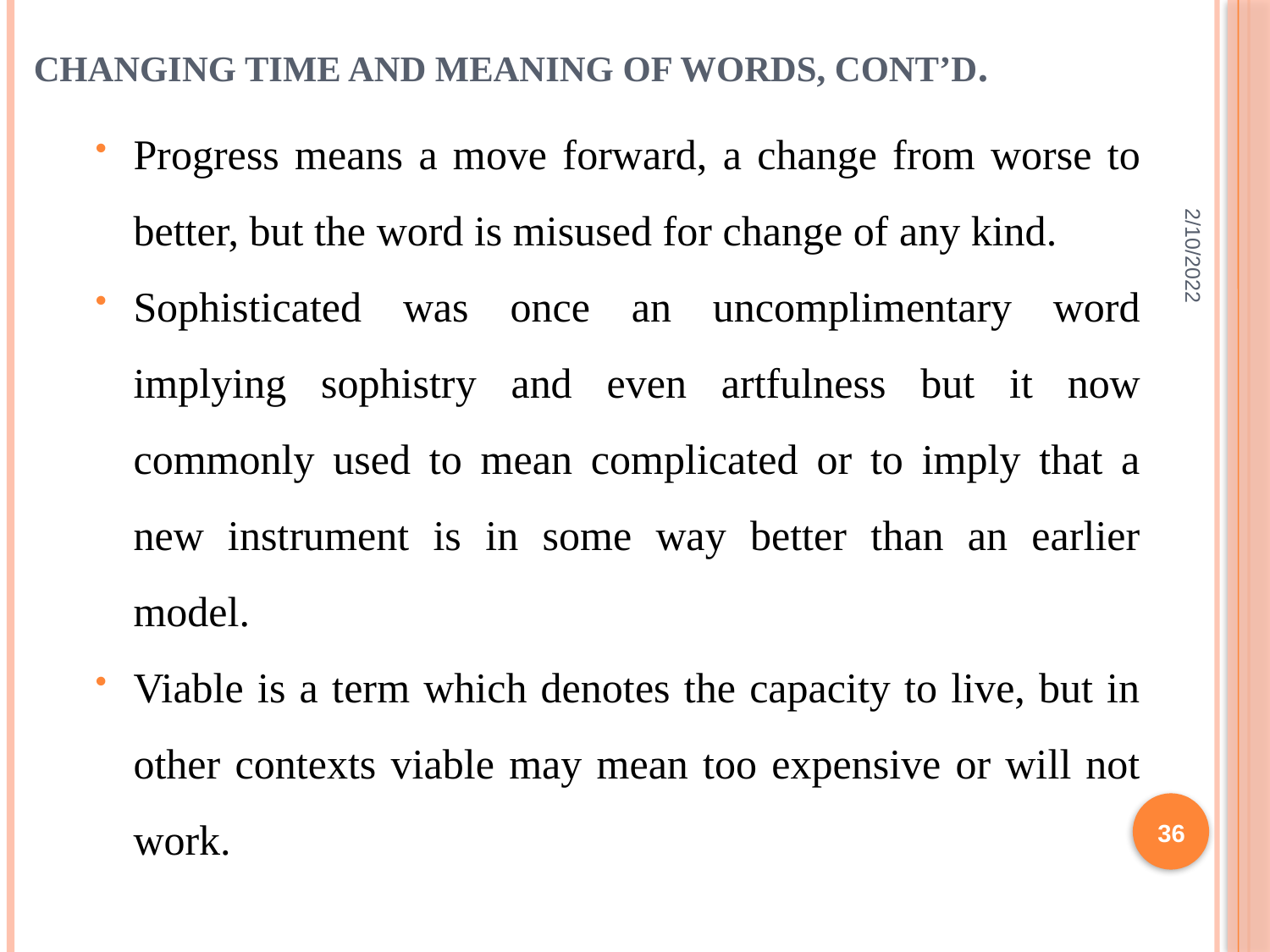

# Changing time and meaning of words, Cont’d.
Progress means a move forward, a change from worse to better, but the word is misused for change of any kind.
Sophisticated was once an uncomplimentary word implying sophistry and even artfulness but it now commonly used to mean complicated or to imply that a new instrument is in some way better than an earlier model.
Viable is a term which denotes the capacity to live, but in other contexts viable may mean too expensive or will not work.

2/10/2022
36